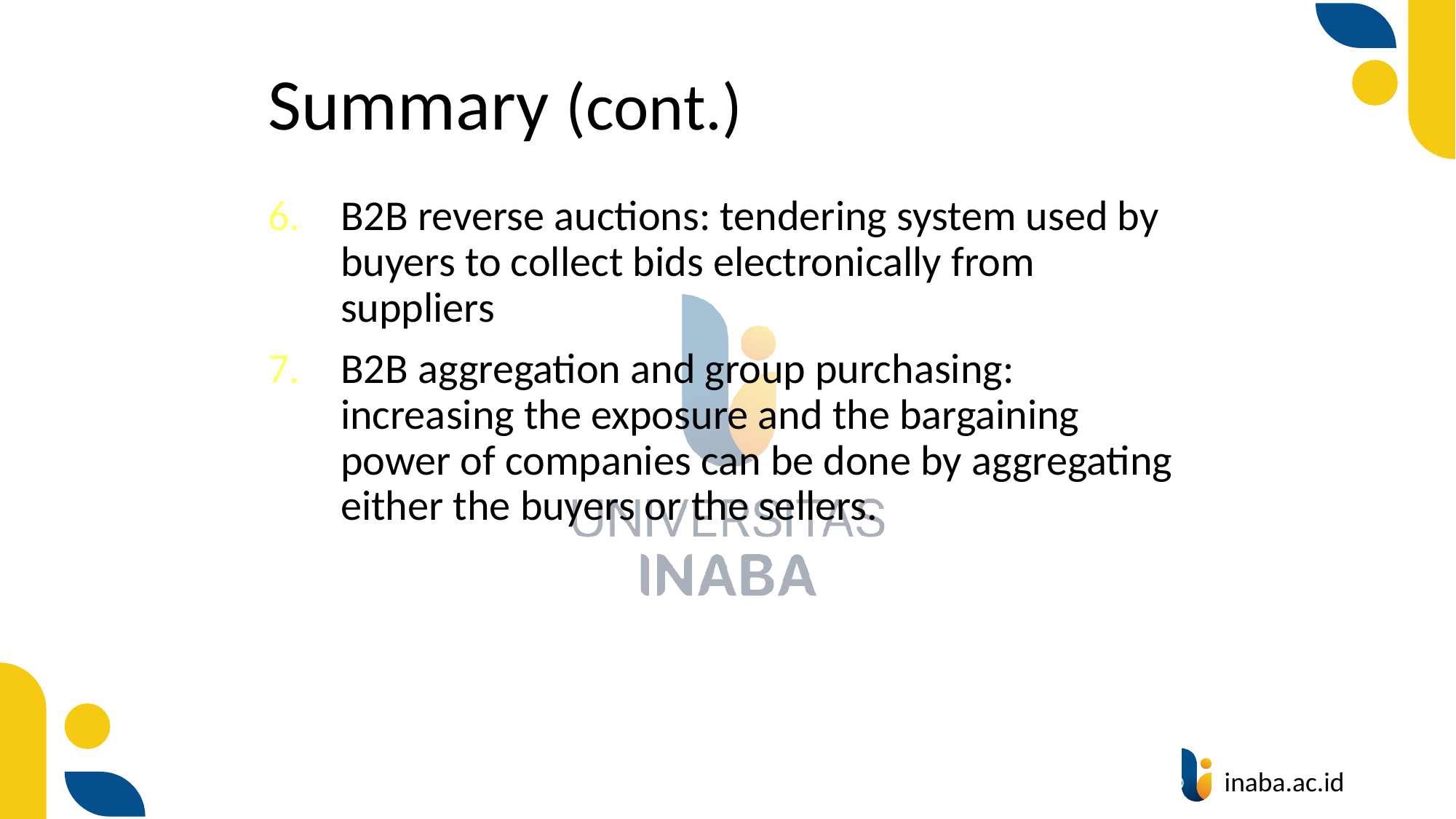

# Summary (cont.)
B2B reverse auctions: tendering system used by buyers to collect bids electronically from suppliers
B2B aggregation and group purchasing: increasing the exposure and the bargaining power of companies can be done by aggregating either the buyers or the sellers.
92
© Prentice Hall 2004